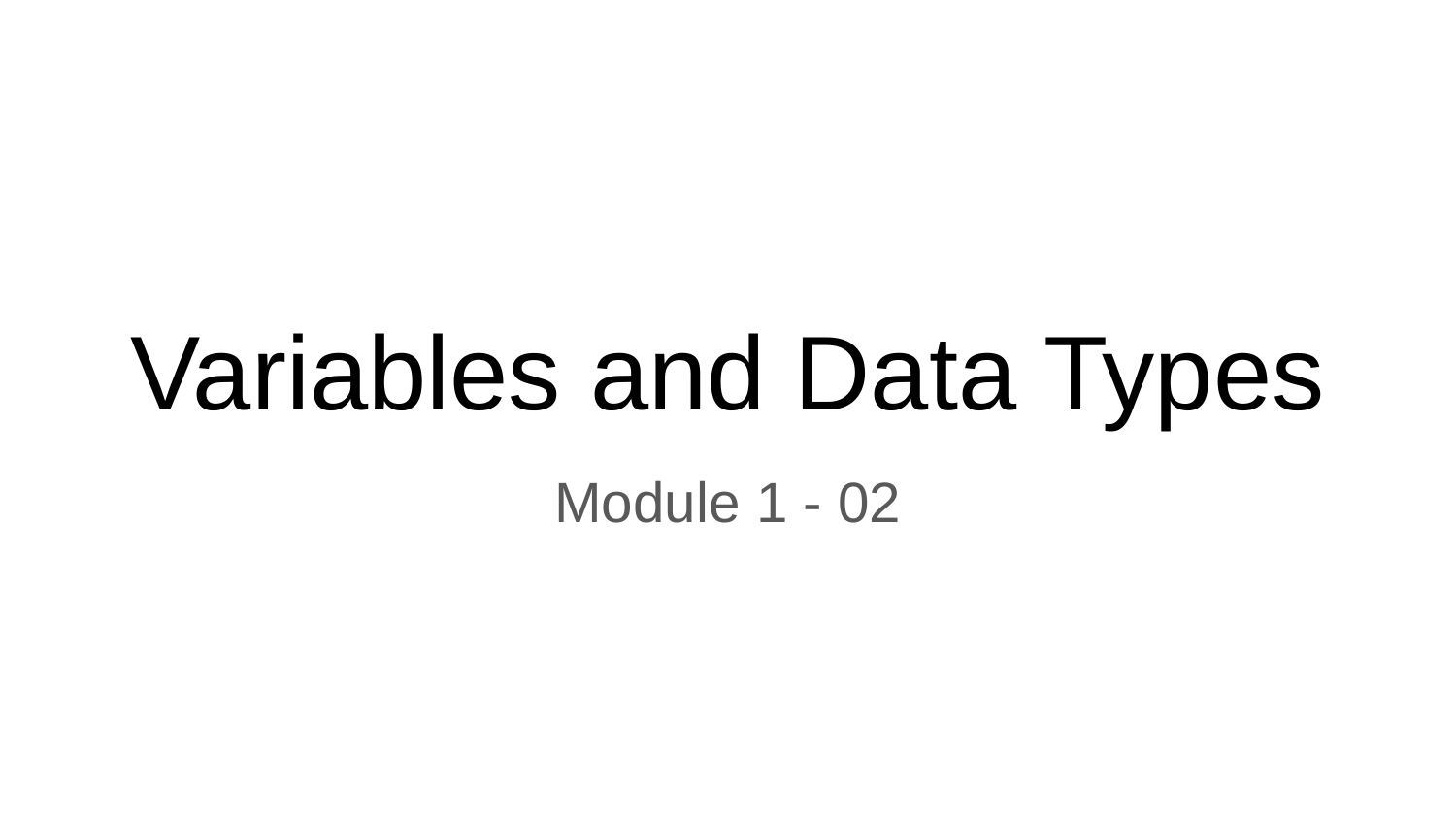

# Variables and Data Types
Module 1 - 02